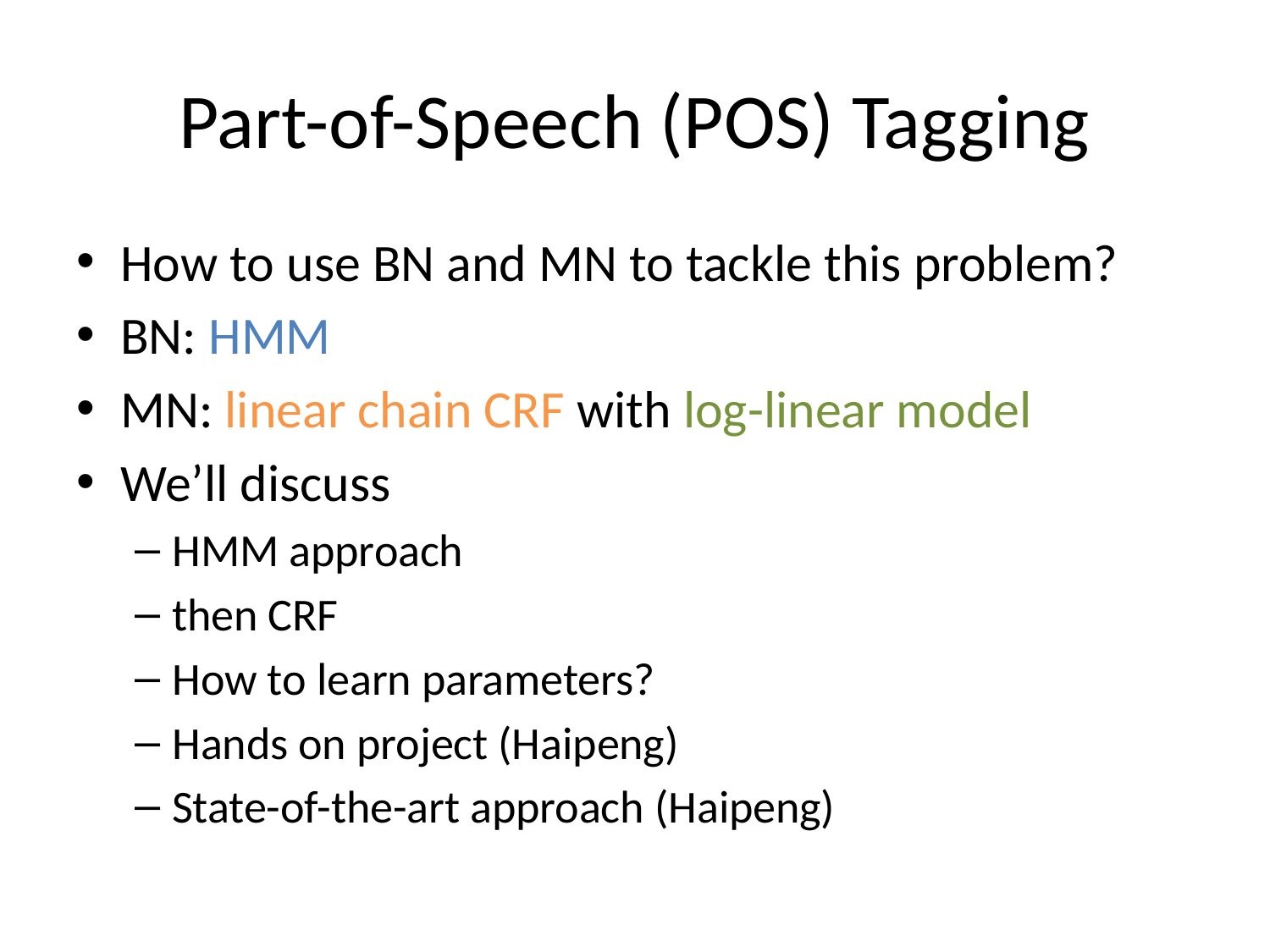

# Part-of-Speech (POS) Tagging
How to use BN and MN to tackle this problem?
BN: HMM
MN: linear chain CRF with log-linear model
We’ll discuss
HMM approach
then CRF
How to learn parameters?
Hands on project (Haipeng)
State-of-the-art approach (Haipeng)